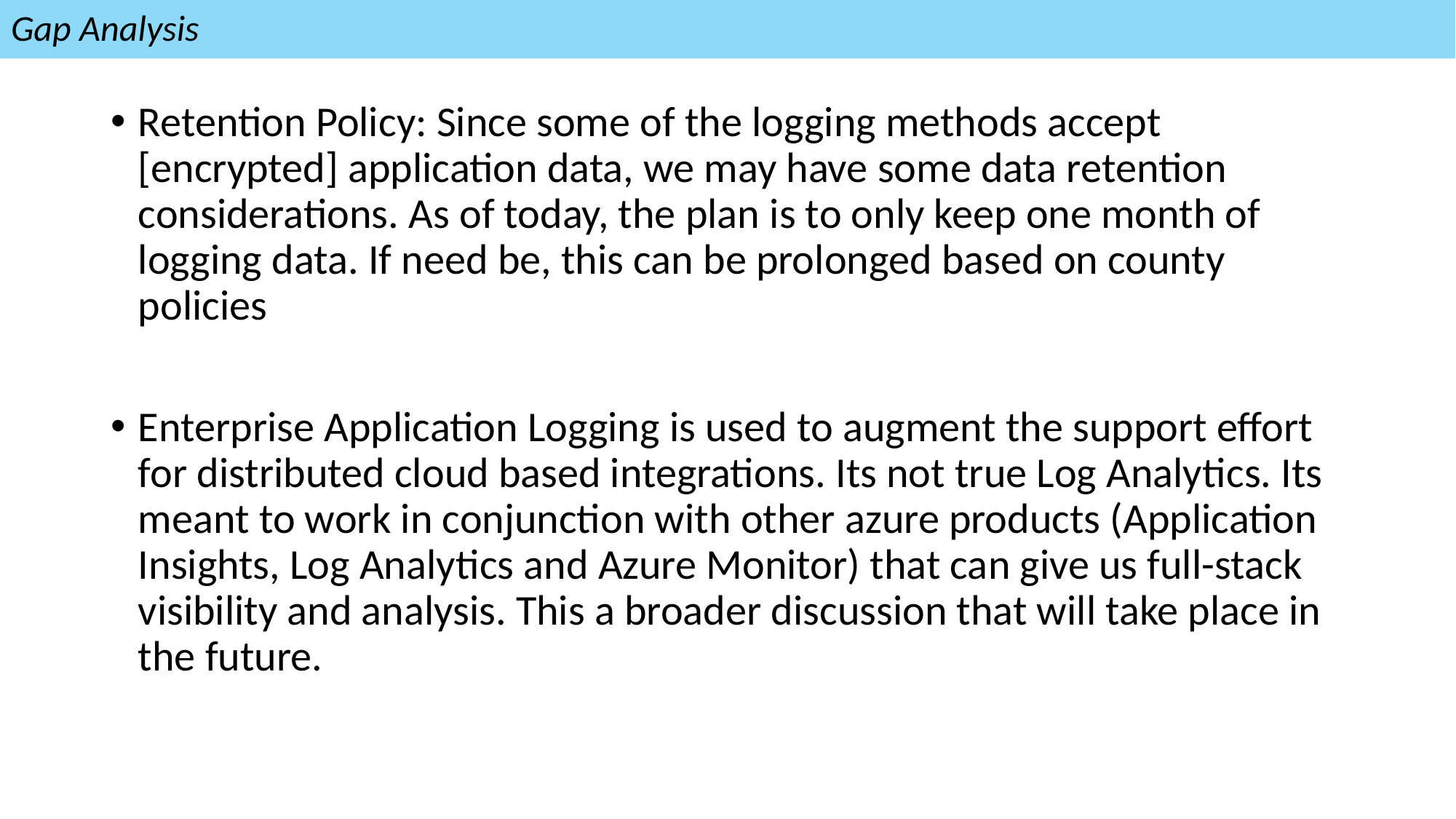

Gap Analysis
Retention Policy: Since some of the logging methods accept [encrypted] application data, we may have some data retention considerations. As of today, the plan is to only keep one month of logging data. If need be, this can be prolonged based on county policies

Enterprise Application Logging is used to augment the support effort for distributed cloud based integrations. Its not true Log Analytics. Its meant to work in conjunction with other azure products (Application Insights, Log Analytics and Azure Monitor) that can give us full-stack visibility and analysis. This a broader discussion that will take place in the future.